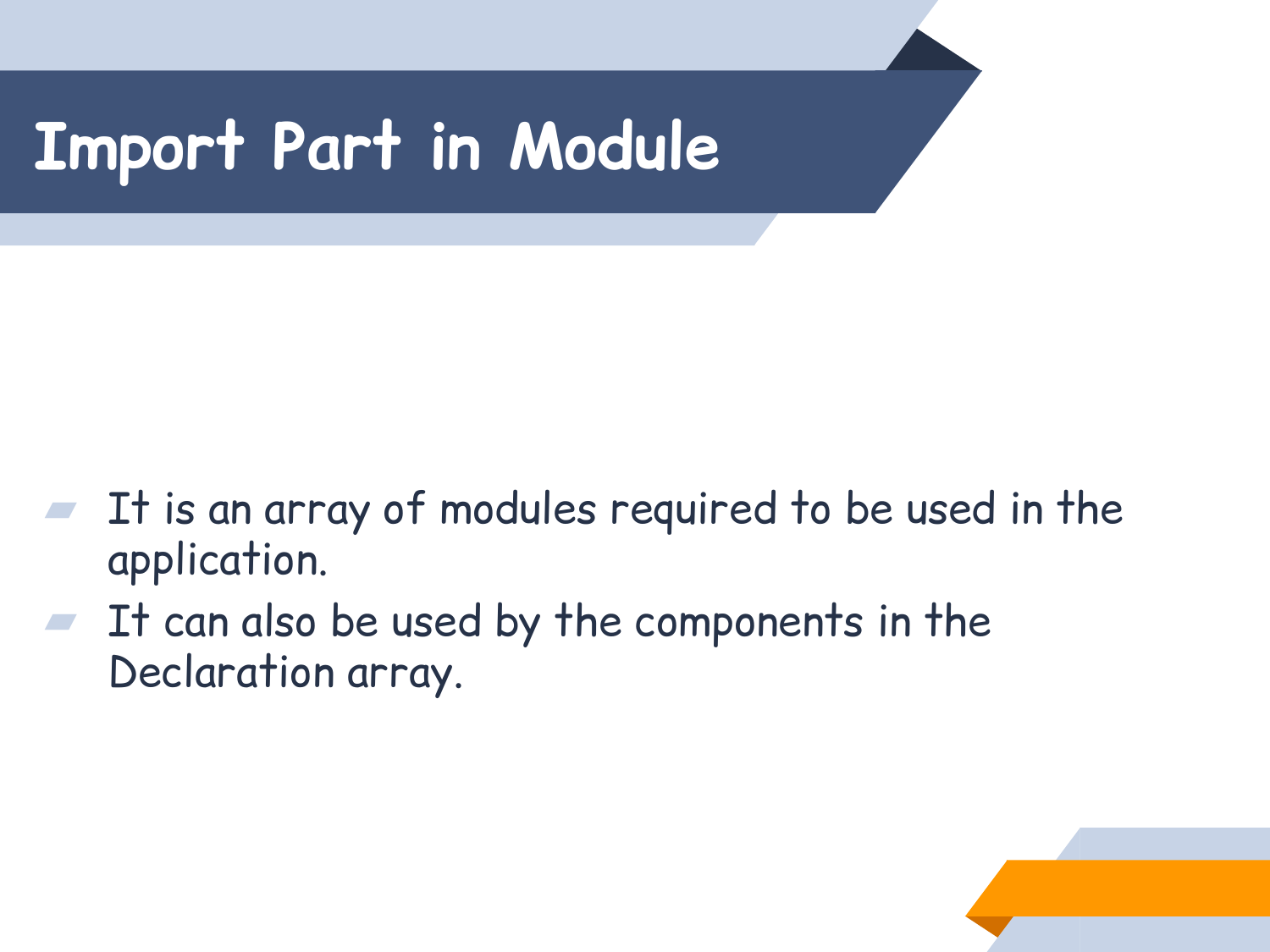

# Import Part in Module
It is an array of modules required to be used in the application.
It can also be used by the components in the Declaration array.